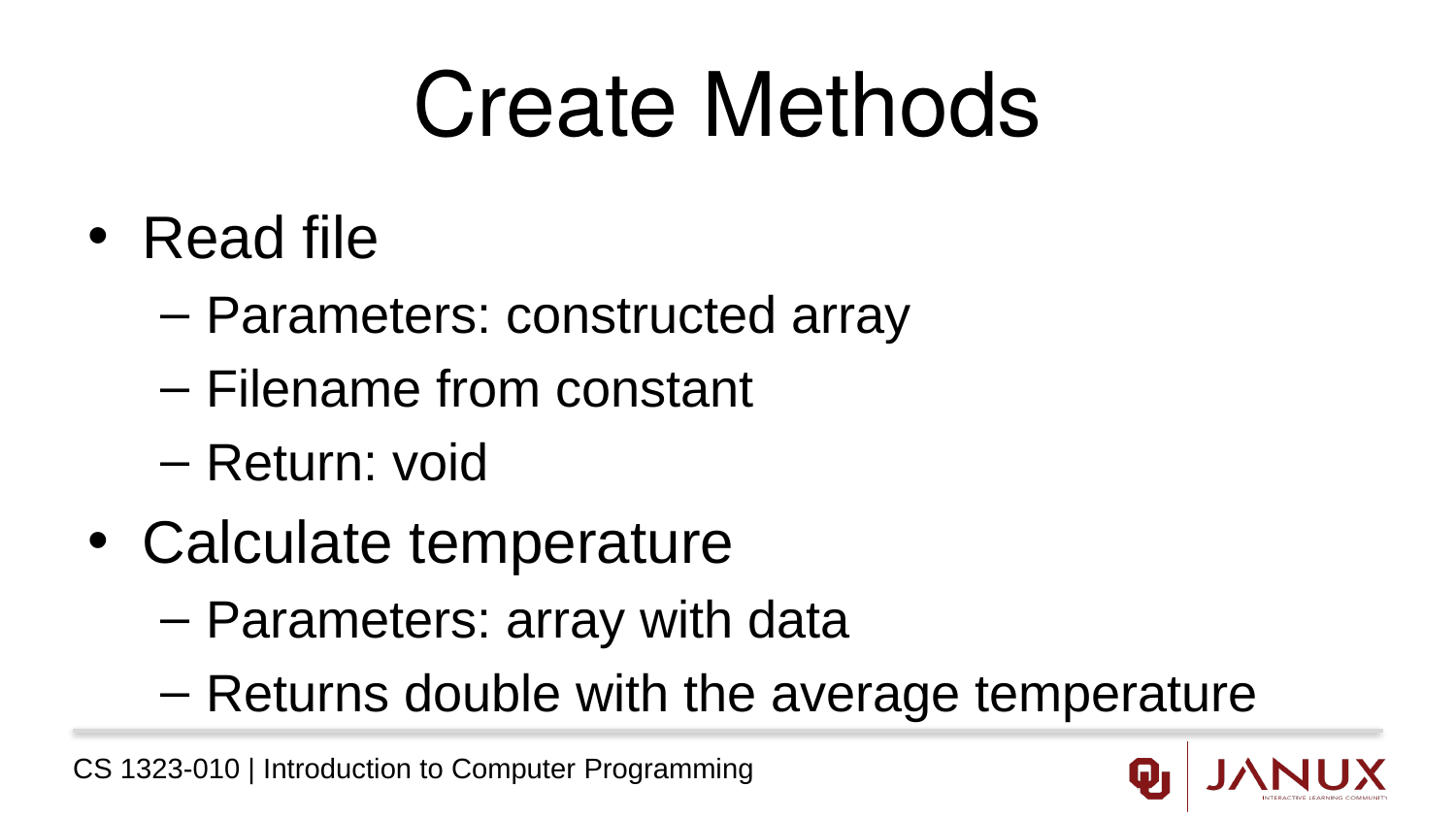

# Create Methods
Read file
Parameters: constructed array
Filename from constant
Return: void
Calculate temperature
Parameters: array with data
Returns double with the average temperature